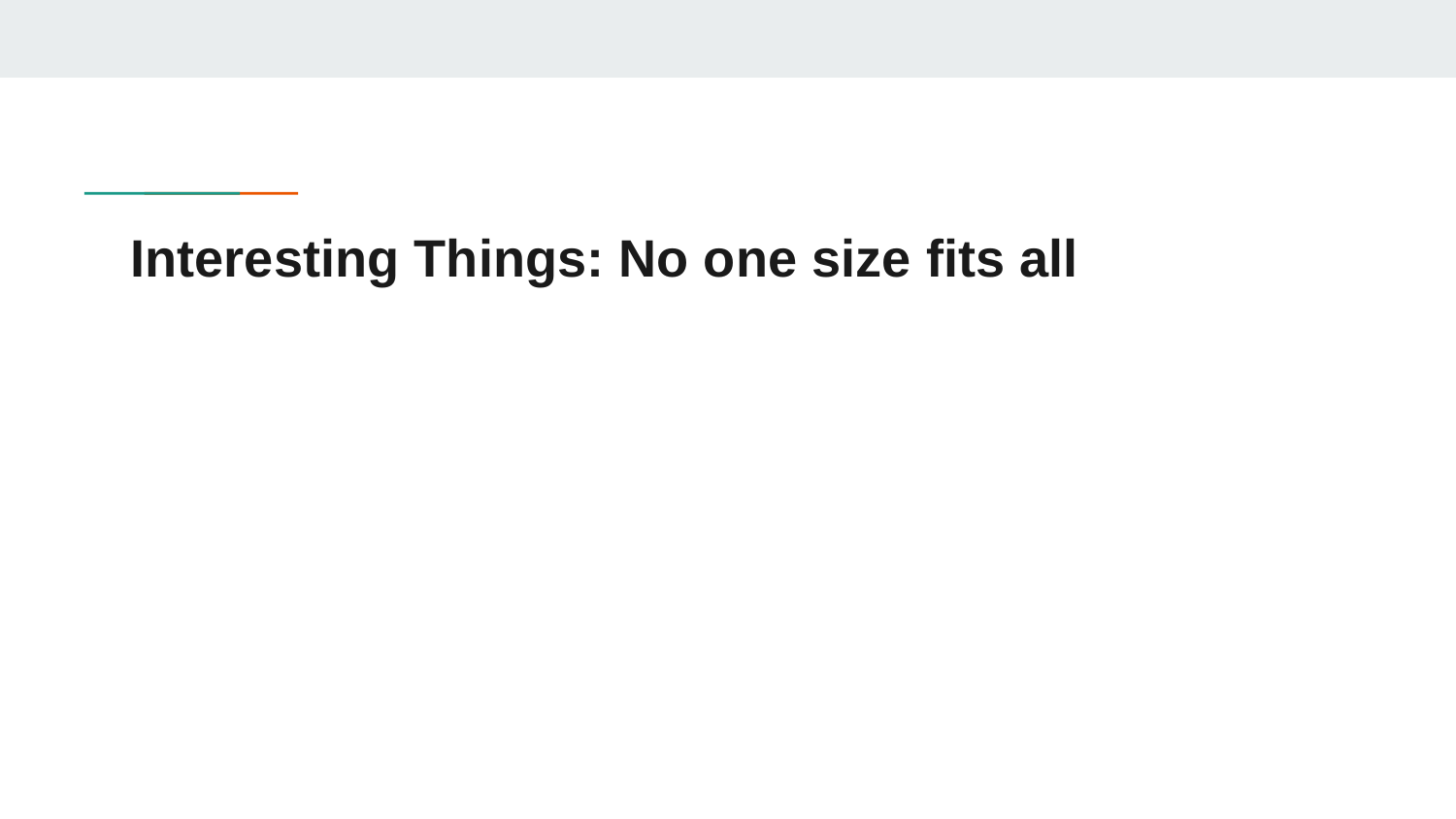

# Interesting Things: No one size fits all